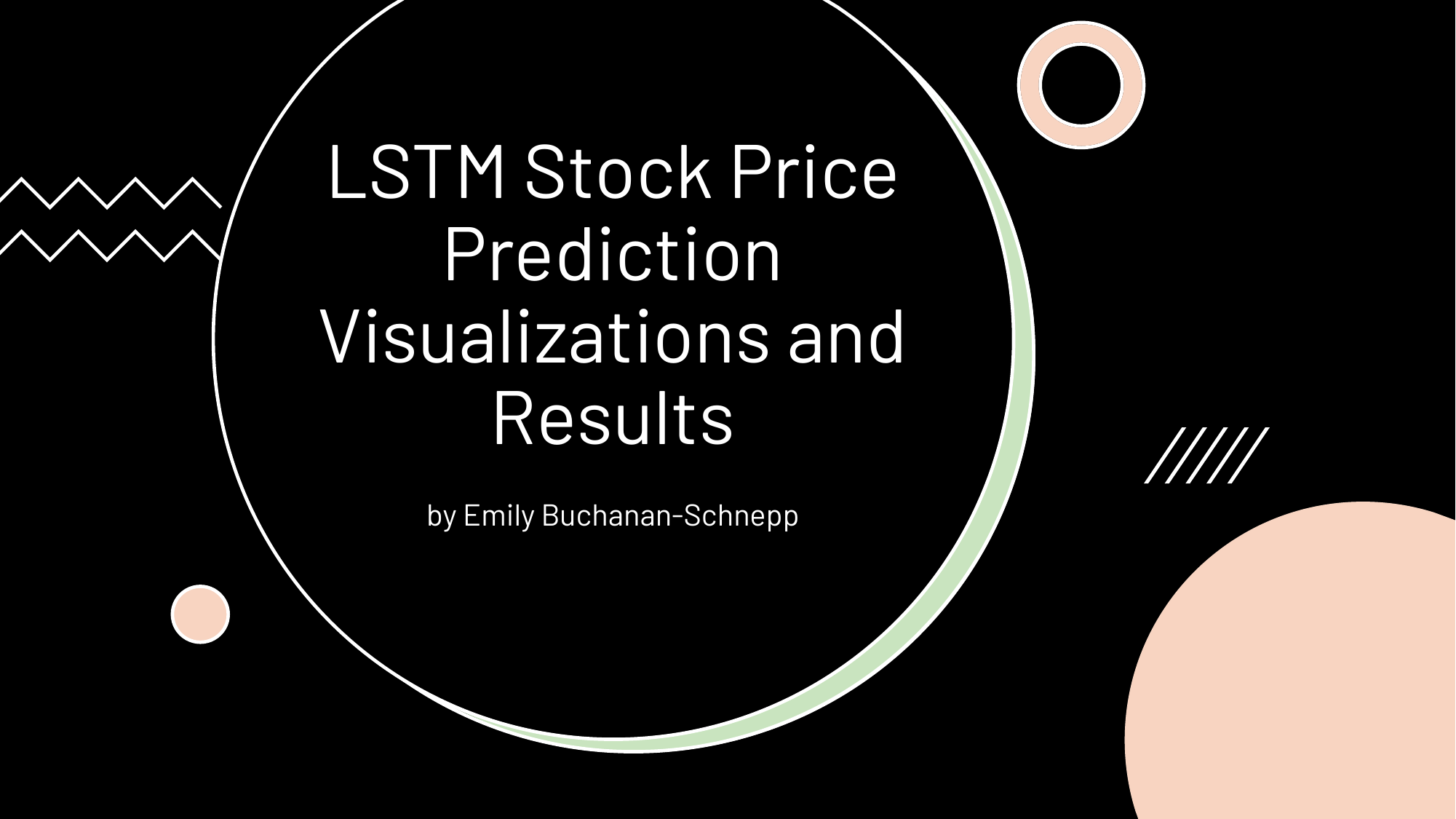

# LSTM Stock Price Prediction Visualizations and Results

by Emily Buchanan-Schnepp